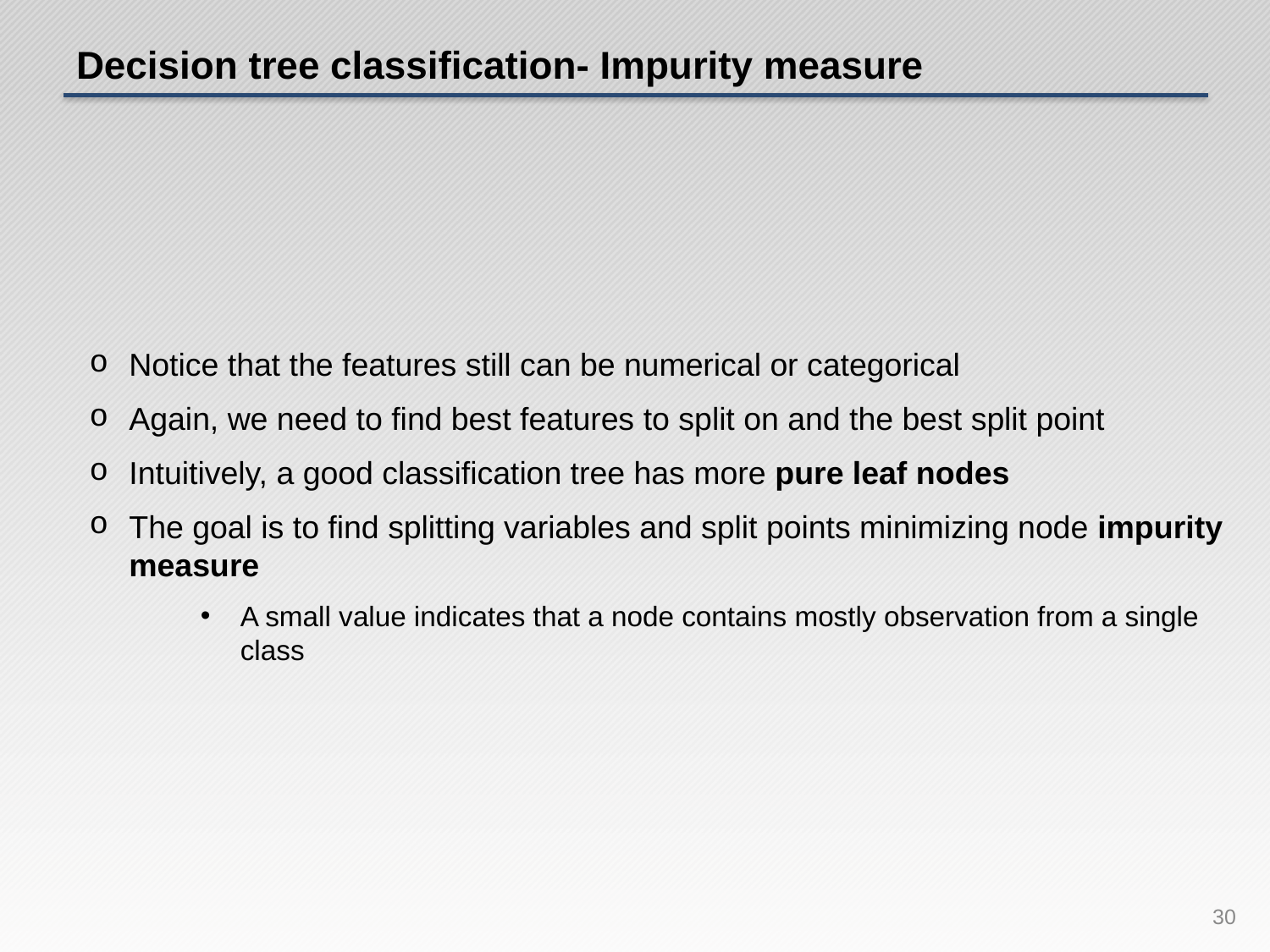

# Decision tree classification- Impurity measure
Notice that the features still can be numerical or categorical
Again, we need to find best features to split on and the best split point
Intuitively, a good classification tree has more pure leaf nodes
The goal is to find splitting variables and split points minimizing node impurity measure
A small value indicates that a node contains mostly observation from a single class

30